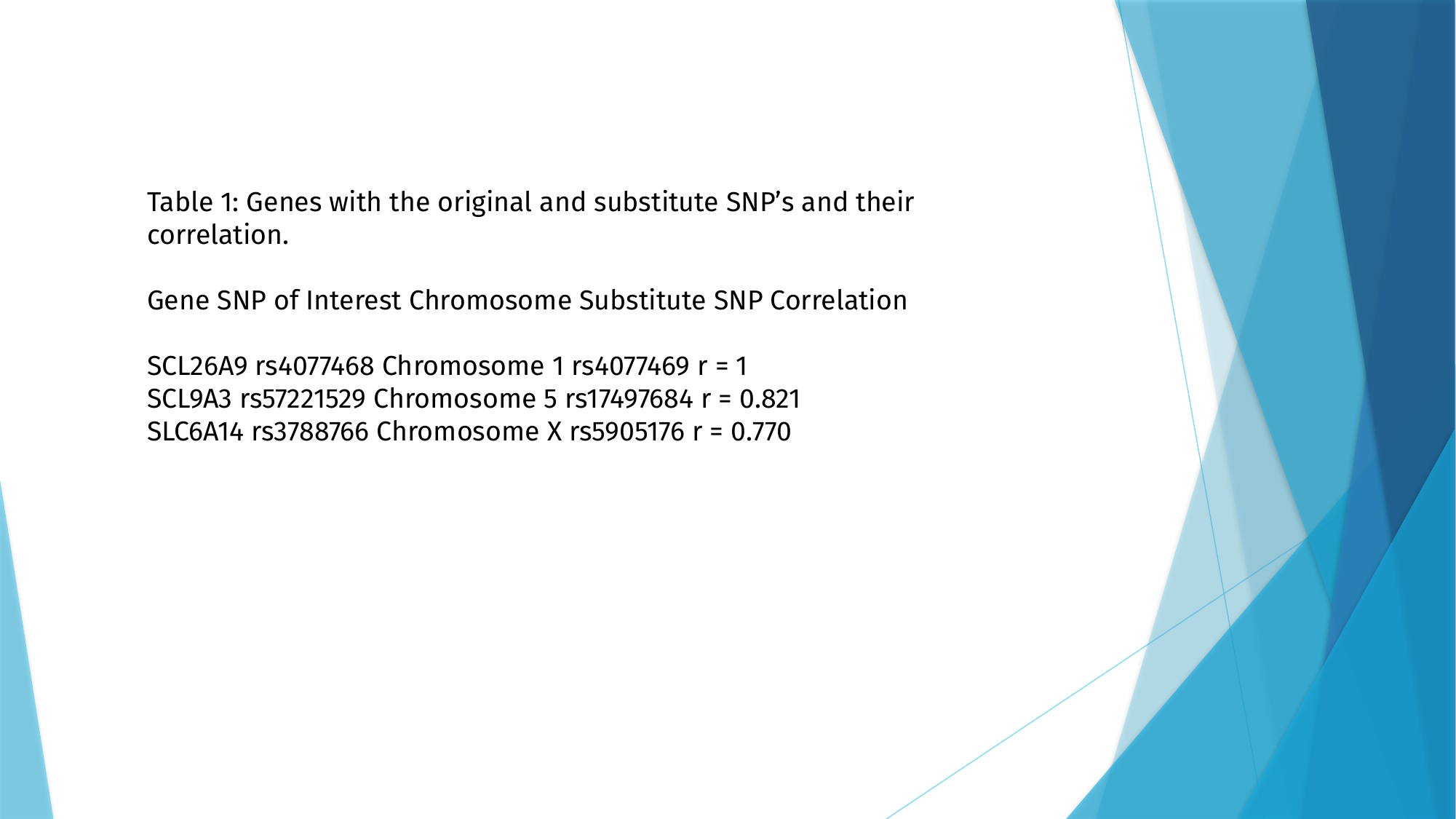

Table 1: Genes with the original and substitute SNP’s and their
correlation.

Gene SNP of Interest Chromosome Substitute SNP Correlation

SCL26A9 rs4077468 Chromosome 1 rs4077469 r = 1
SCL9A3 rs57221529 Chromosome 5 rs17497684 r = 0.821
SLC6A14 rs3788766 Chromosome X rs5905176 r = 0.770